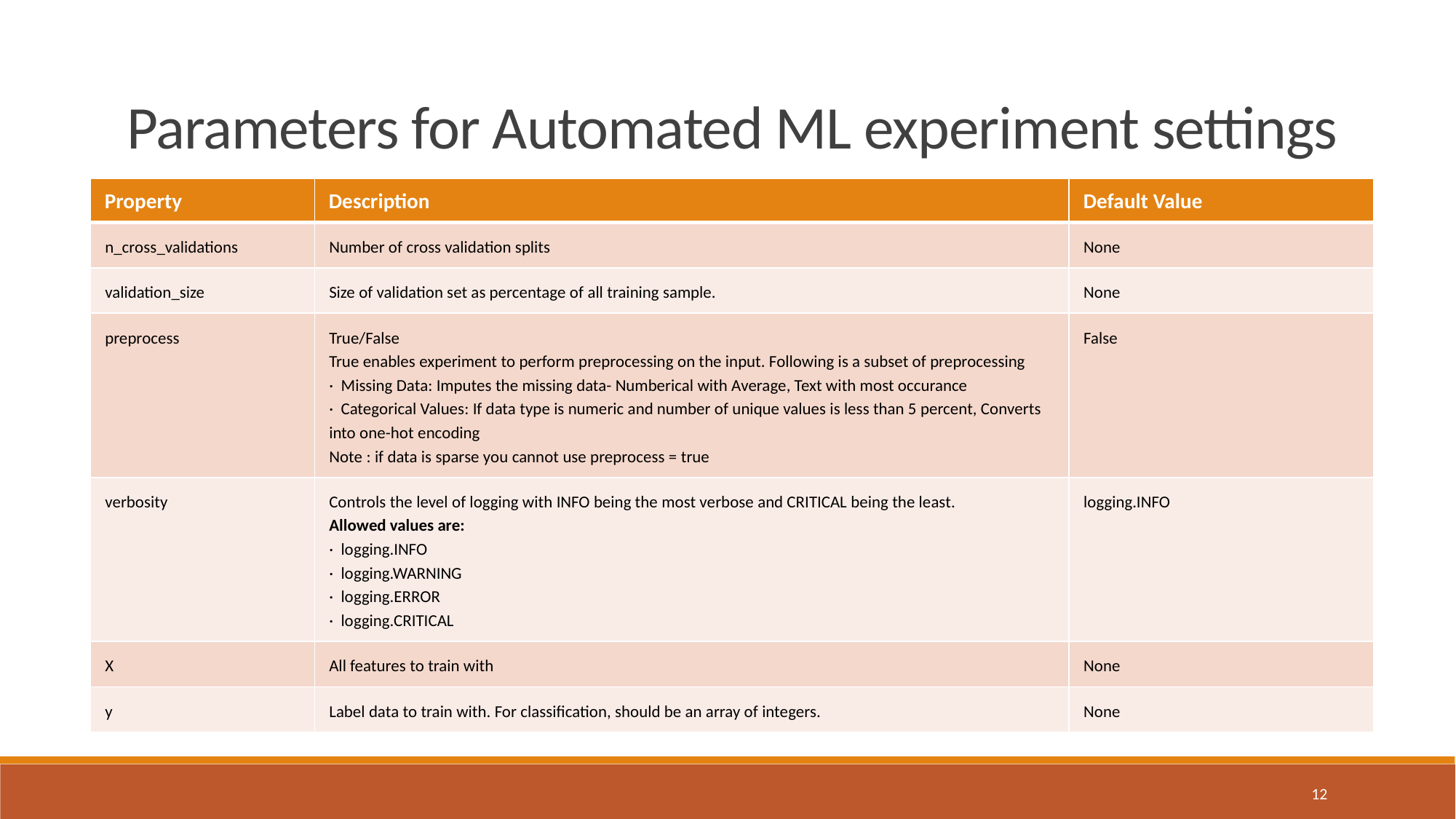

Parameters for Automated ML experiment settings
| Property | Description | Default Value |
| --- | --- | --- |
| n\_cross\_validations | Number of cross validation splits | None |
| validation\_size | Size of validation set as percentage of all training sample. | None |
| preprocess | True/False True enables experiment to perform preprocessing on the input. Following is a subset of preprocessing · Missing Data: Imputes the missing data- Numberical with Average, Text with most occurance · Categorical Values: If data type is numeric and number of unique values is less than 5 percent, Converts into one-hot encoding Note : if data is sparse you cannot use preprocess = true | False |
| verbosity | Controls the level of logging with INFO being the most verbose and CRITICAL being the least. Allowed values are: · logging.INFO · logging.WARNING · logging.ERROR · logging.CRITICAL | logging.INFO |
| X | All features to train with | None |
| y | Label data to train with. For classification, should be an array of integers. | None |
12